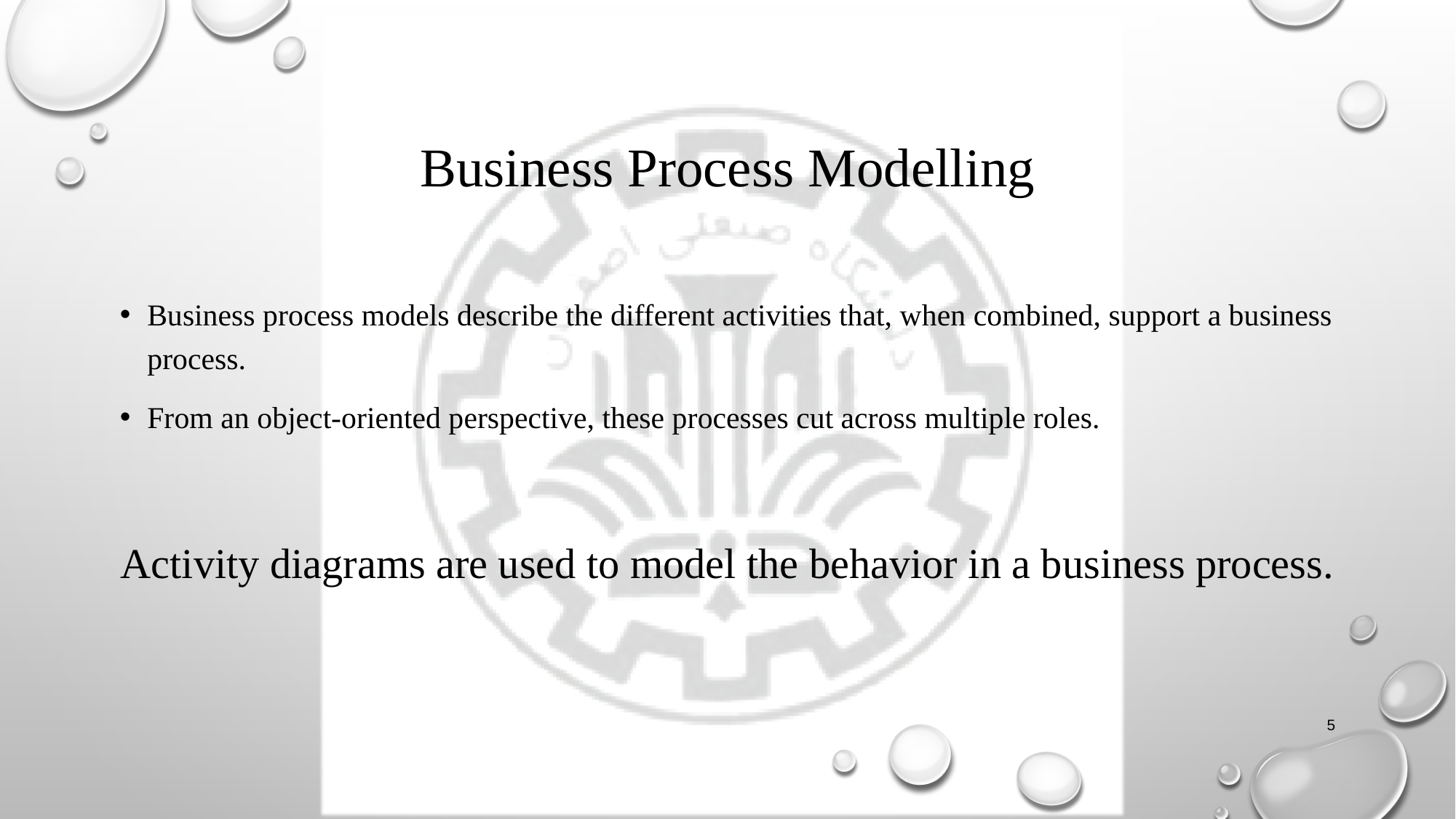

# Business Process Modelling
Business process models describe the different activities that, when combined, support a business process.
From an object-oriented perspective, these processes cut across multiple roles.

Activity diagrams are used to model the behavior in a business process.
5